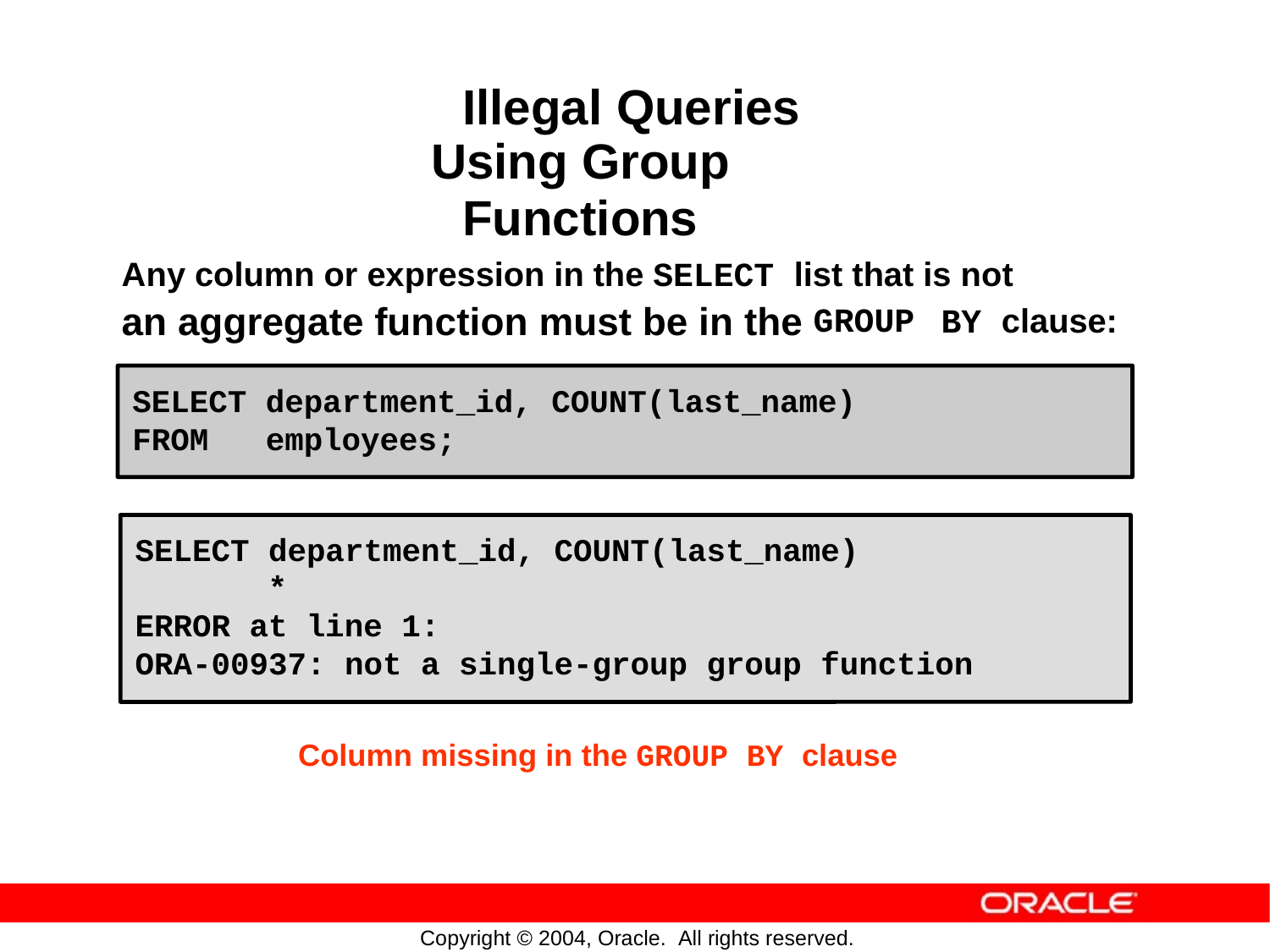

Illegal Queries
Using Group Functions
Any column or expression in the SELECT list that is not
an
aggregate
function
must
be
in
the
BY clause:
GROUP

SELECT department_id, COUNT(last_name)
FROM  employees;

SELECT department_id, COUNT(last_name)
*
ERROR at line 1:
ORA-00937: not a single-group group function
Column missing in the GROUP BY clause

Copyright © 2004, Oracle.  All rights reserved.